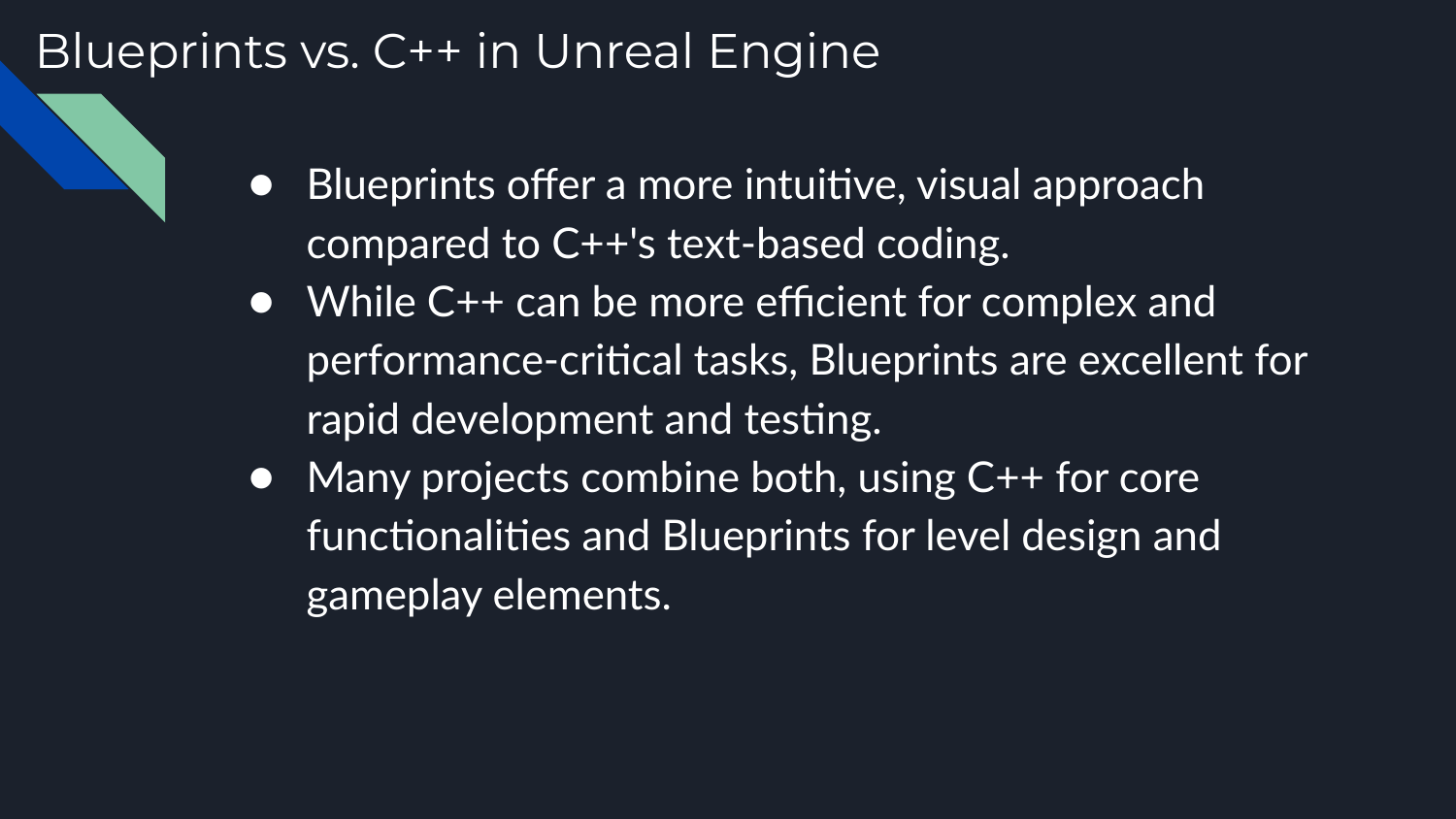

# Blueprints vs. C++ in Unreal Engine
Blueprints offer a more intuitive, visual approach compared to C++'s text-based coding.
While C++ can be more efficient for complex and performance-critical tasks, Blueprints are excellent for rapid development and testing.
Many projects combine both, using C++ for core functionalities and Blueprints for level design and gameplay elements.